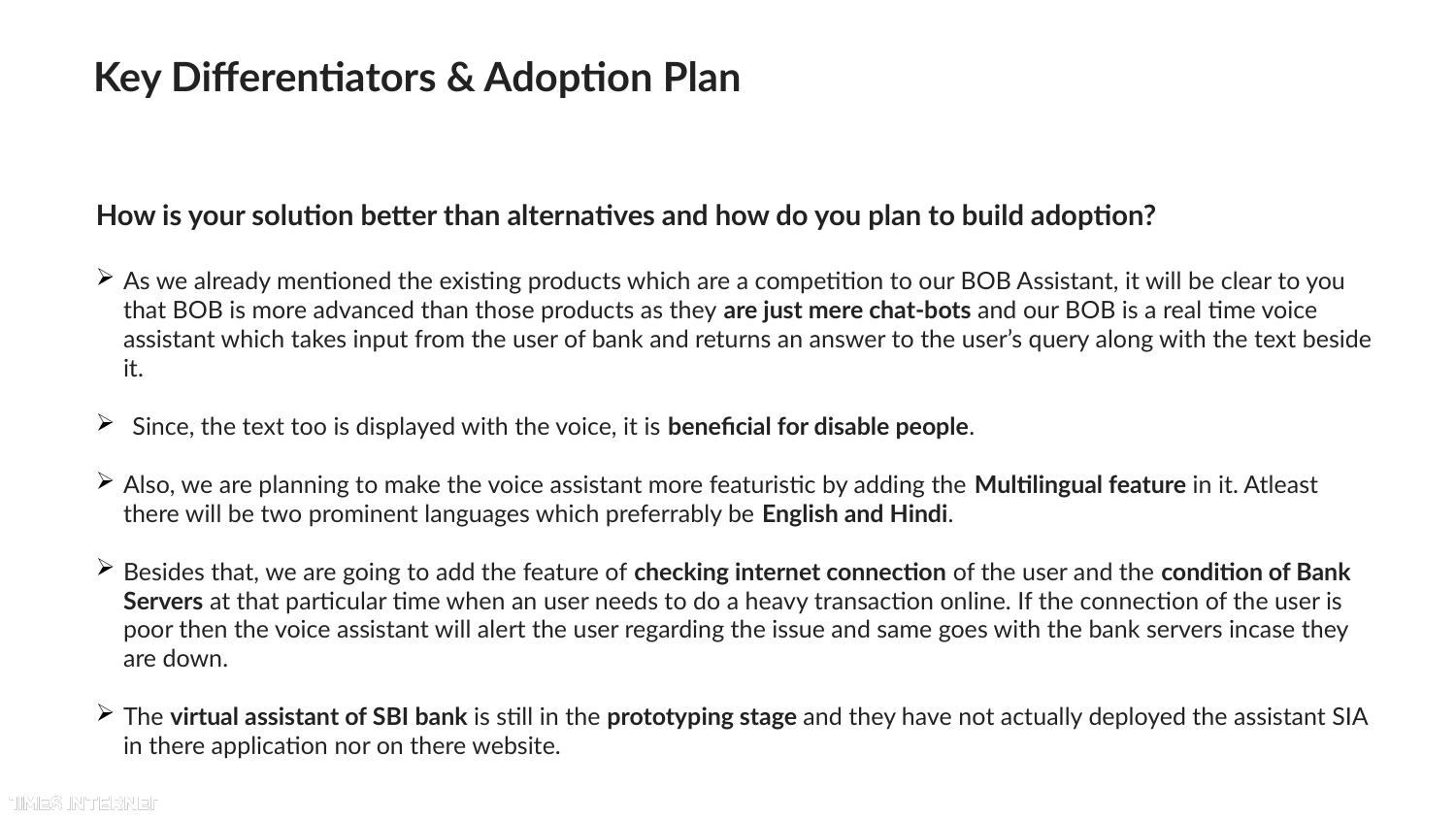

# Key Differentiators & Adoption Plan
How is your solution better than alternatives and how do you plan to build adoption?

As we already mentioned the existing products which are a competition to our BOB Assistant, it will be clear to you that BOB is more advanced than those products as they are just mere chat-bots and our BOB is a real time voice assistant which takes input from the user of bank and returns an answer to the user’s query along with the text beside it.

Since, the text too is displayed with the voice, it is beneficial for disable people.

Also, we are planning to make the voice assistant more featuristic by adding the Multilingual feature in it. Atleast there will be two prominent languages which preferrably be English and Hindi.

Besides that, we are going to add the feature of checking internet connection of the user and the condition of Bank Servers at that particular time when an user needs to do a heavy transaction online. If the connection of the user is poor then the voice assistant will alert the user regarding the issue and same goes with the bank servers incase they are down.

The virtual assistant of SBI bank is still in the prototyping stage and they have not actually deployed the assistant SIA in there application nor on there website.